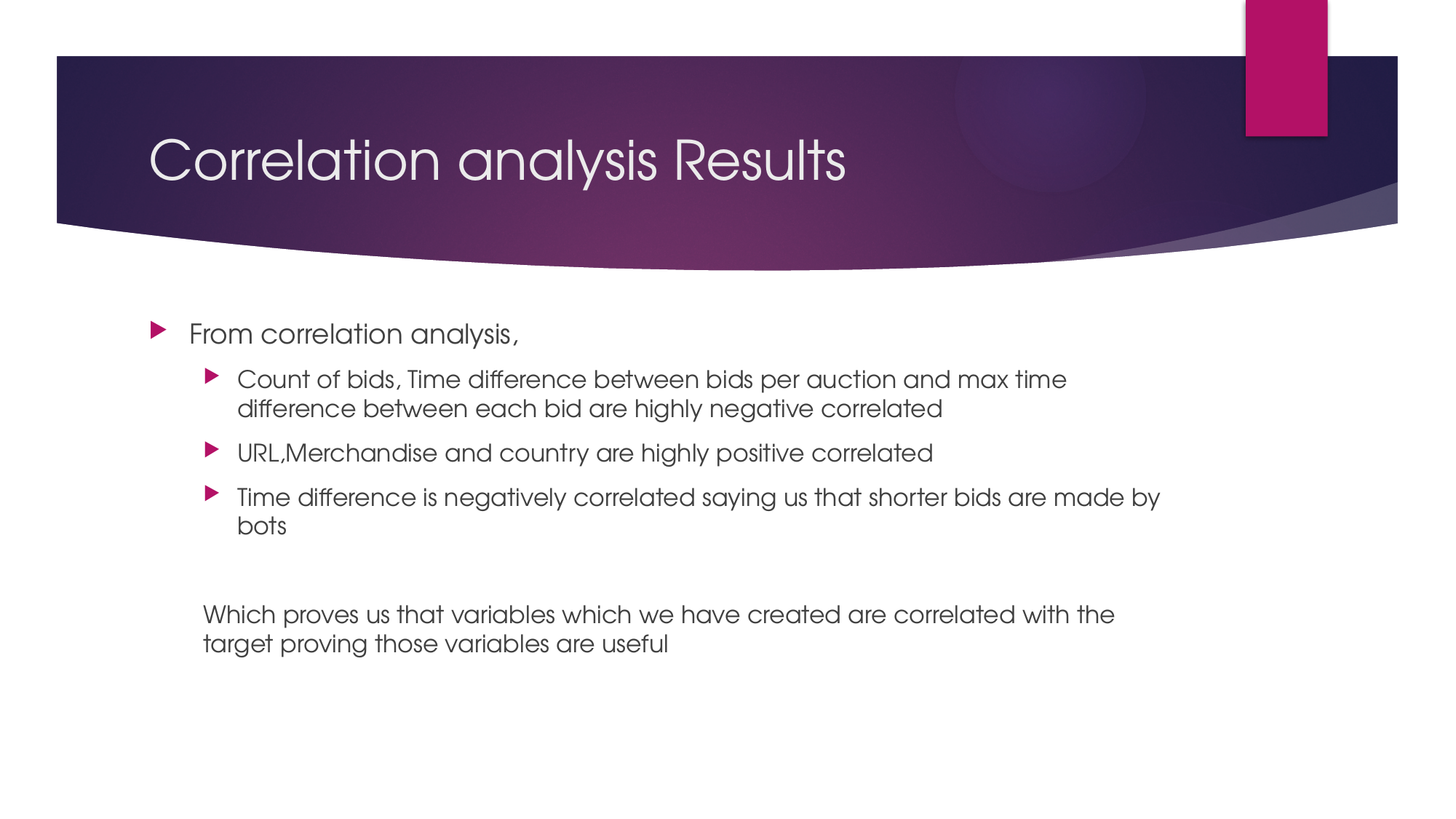

# Correlation analysis Results
From correlation analysis,
Count of bids, Time difference between bids per auction and max time difference between each bid are highly negative correlated
URL,Merchandise and country are highly positive correlated
Time difference is negatively correlated saying us that shorter bids are made by bots

Which proves us that variables which we have created are correlated with the target proving those variables are useful